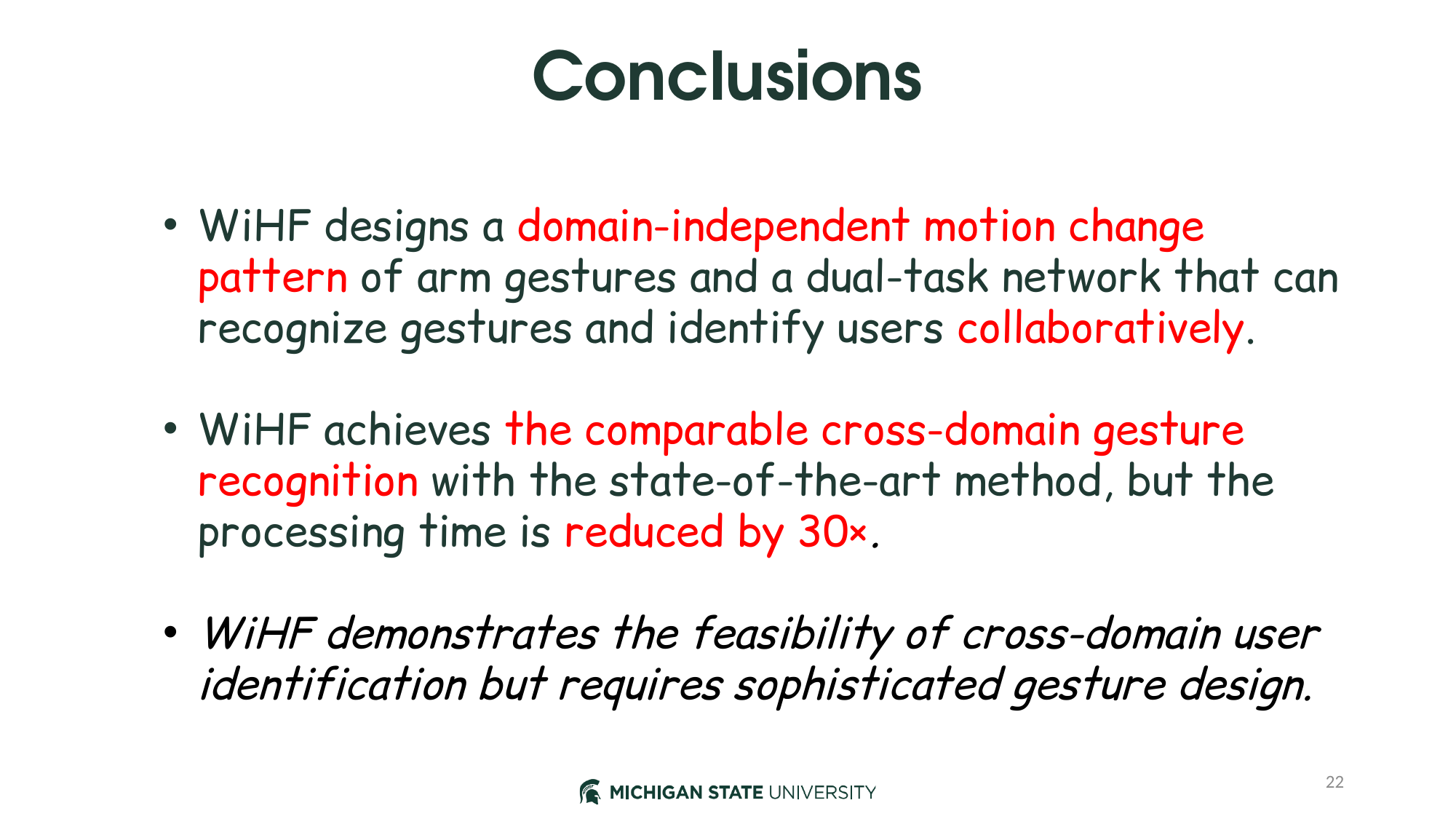

# Conclusions

WiHF designs a domain-independent motion change pattern of arm gestures and a dual-task network that can recognize gestures and identify users collaboratively.

WiHF achieves the comparable cross-domain gesture recognition with the state-of-the-art method, but the processing time is reduced by 30×.

WiHF demonstrates the feasibility of cross-domain user identification but requires sophisticated gesture design.

22